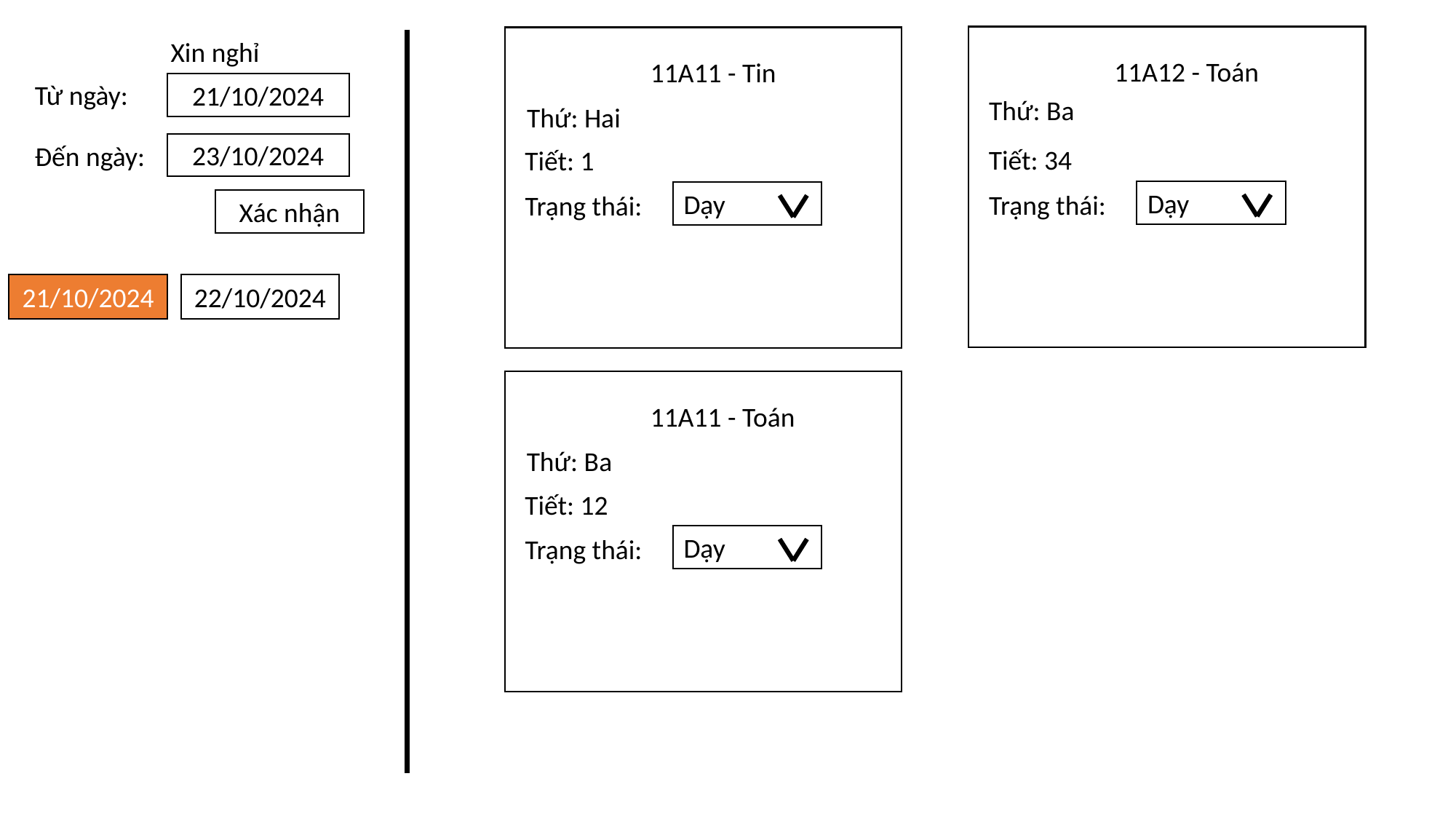

Xin nghỉ
11A12 - Toán
11A11 - Tin
Từ ngày:
21/10/2024

Thứ: Ba
Thứ: Hai
Đến ngày:
23/10/2024
Tiết: 34
Tiết: 1
Dạy
Dạy
Trạng thái:
Trạng thái:
Xác nhận
21/10/2024
22/10/2024

11A11 - Toán
Thứ: Ba
Tiết: 12
Dạy
Trạng thái: